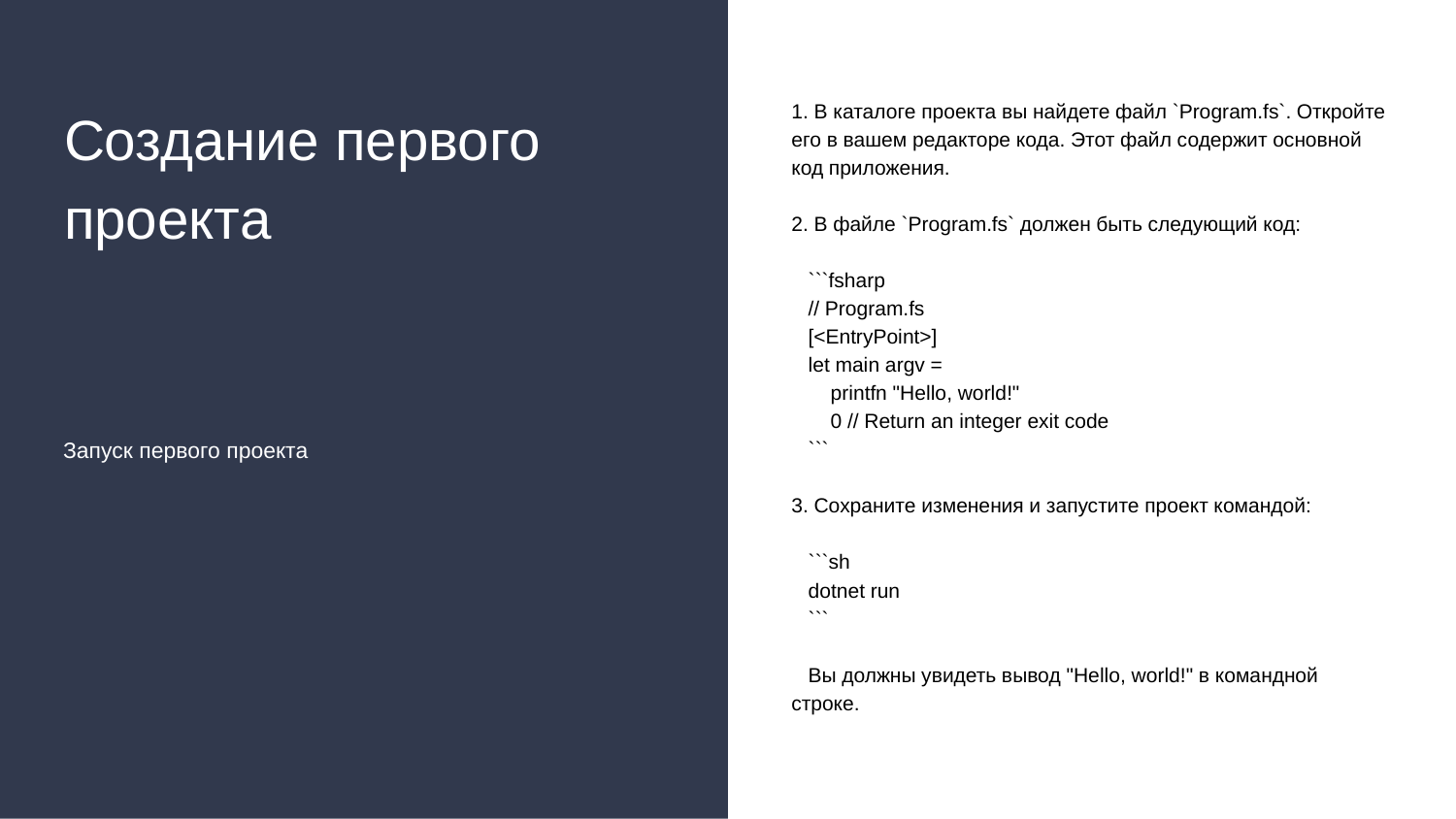

# Создание первого проекта
1. В каталоге проекта вы найдете файл `Program.fs`. Откройте его в вашем редакторе кода. Этот файл содержит основной код приложения.

2. В файле `Program.fs` должен быть следующий код:

   ```fsharp
   // Program.fs
   [<EntryPoint>]
   let main argv =
       printfn "Hello, world!"
       0 // Return an integer exit code
   ```

3. Сохраните изменения и запустите проект командой:

   ```sh
   dotnet run
   ```

   Вы должны увидеть вывод "Hello, world!" в командной строке.

Запуск первого проекта